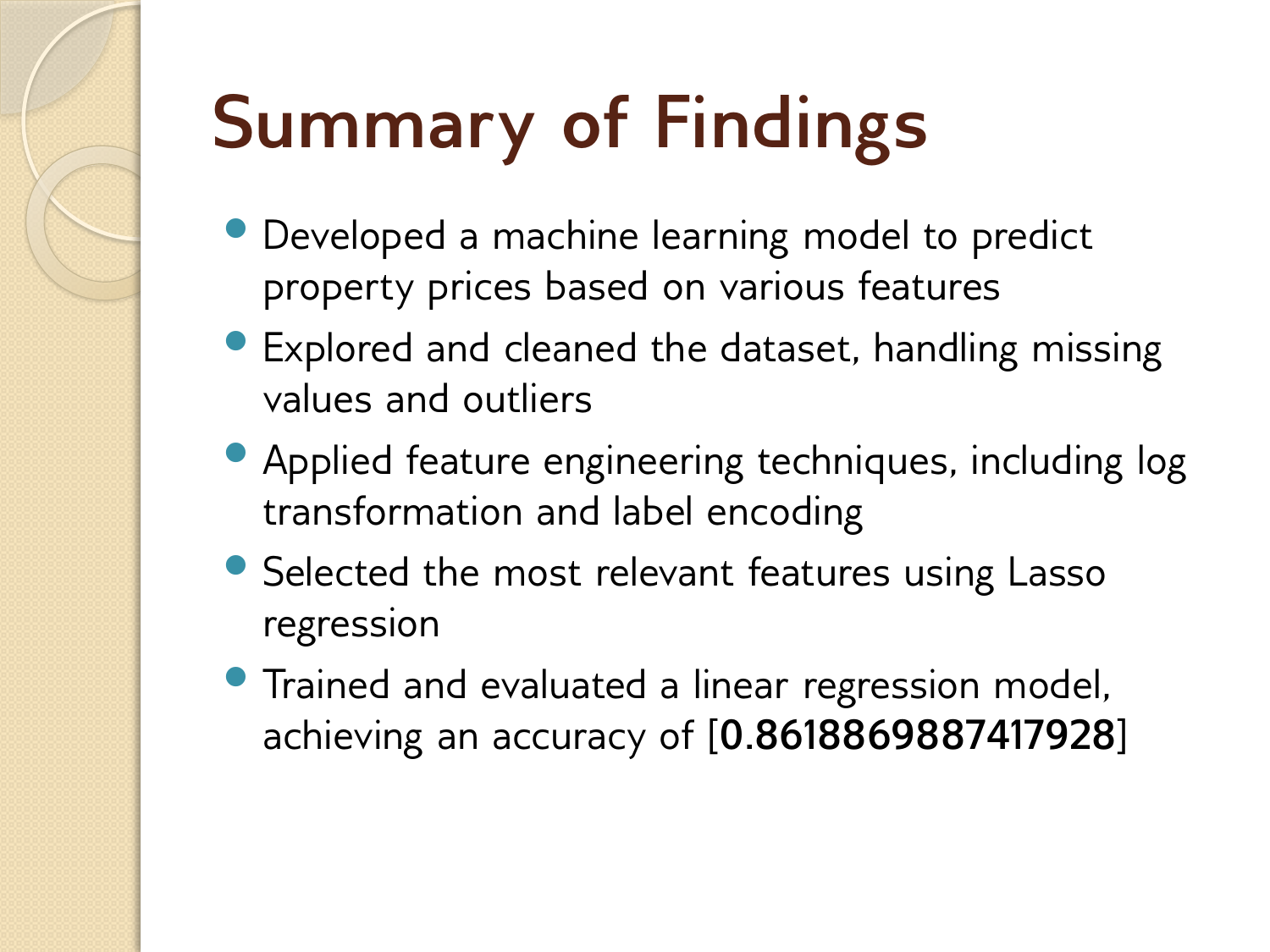

# Summary of Findings
Developed a machine learning model to predict property prices based on various features
Explored and cleaned the dataset, handling missing values and outliers
Applied feature engineering techniques, including log transformation and label encoding
Selected the most relevant features using Lasso regression
Trained and evaluated a linear regression model, achieving an accuracy of [0.8618869887417928]